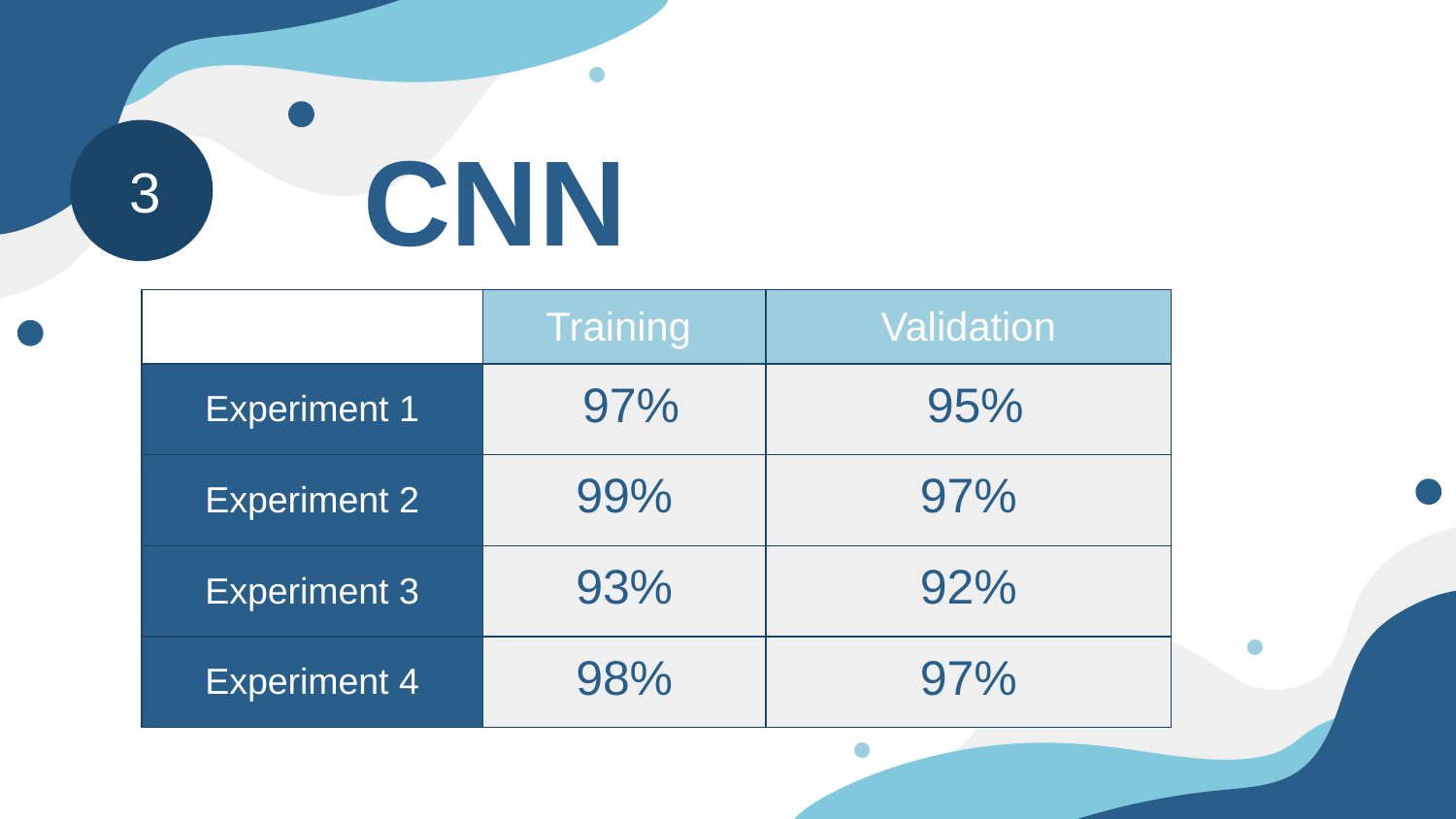

3
# CNN
|  | Training | Validation |
| --- | --- | --- |
| Experiment 1 | 97% | 95% |
| Experiment 2 | 99% | 97% |
| Experiment 3 | 93% | 92% |
| Experiment 4 | 98% | 97% |